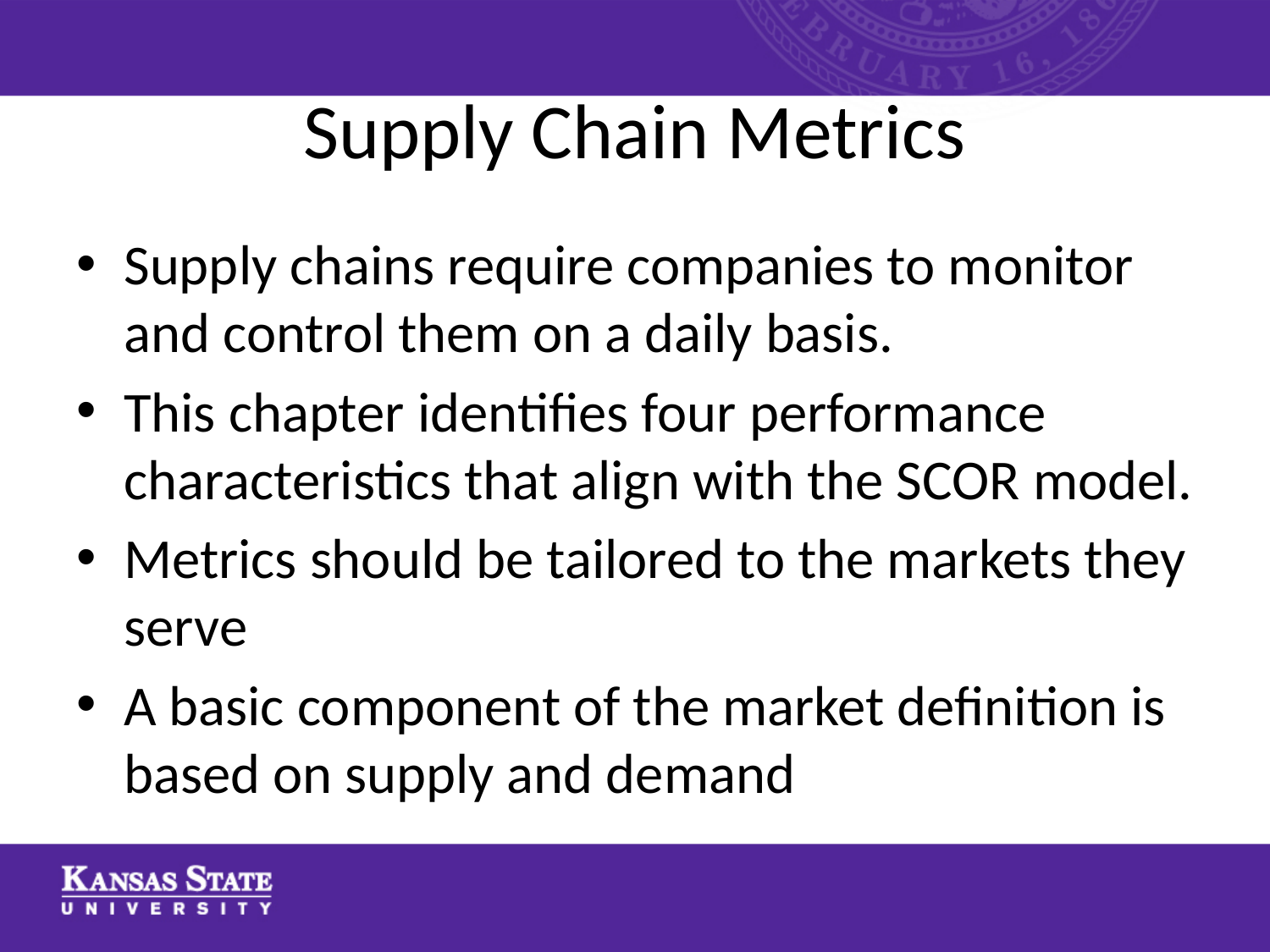

# Supply Chain Metrics
Supply chains require companies to monitor and control them on a daily basis.
This chapter identifies four performance characteristics that align with the SCOR model.
Metrics should be tailored to the markets they serve
A basic component of the market definition is based on supply and demand